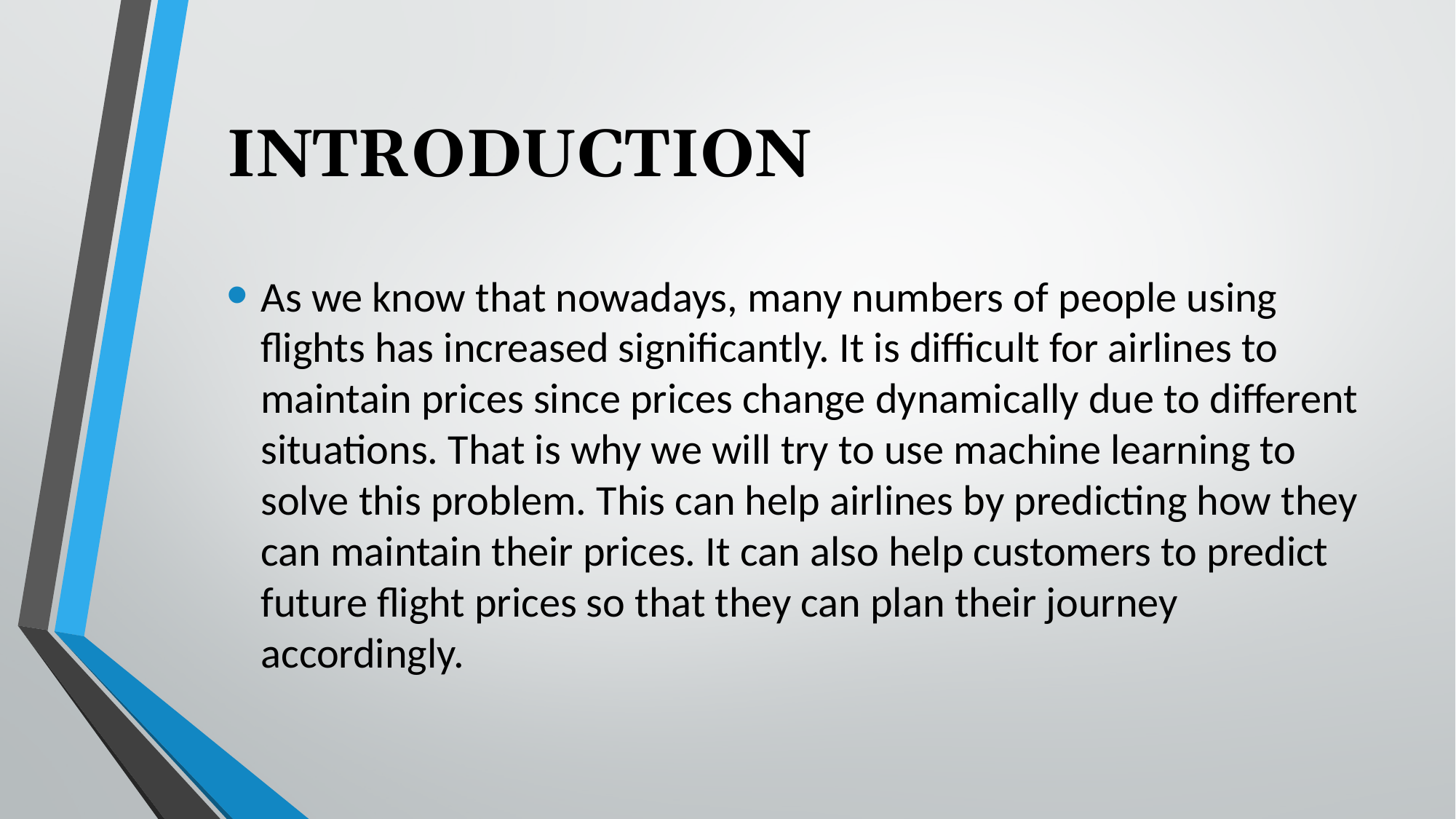

# INTRODUCTION

As we know that nowadays, many numbers of people using flights has increased significantly. It is difficult for airlines to maintain prices since prices change dynamically due to different situations. That is why we will try to use machine learning to solve this problem. This can help airlines by predicting how they can maintain their prices. It can also help customers to predict future flight prices so that they can plan their journey accordingly.